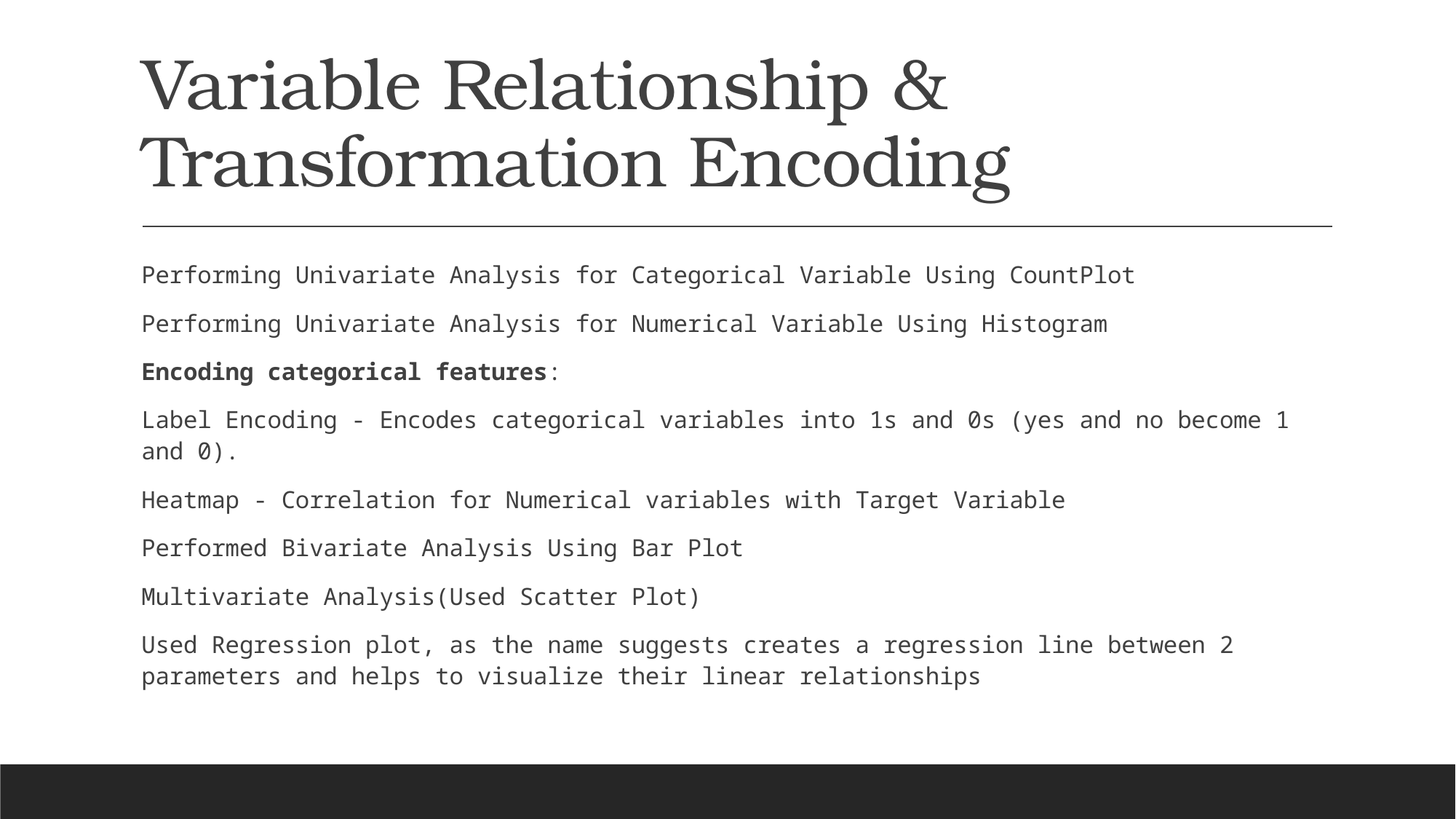

# Variable Relationship & Transformation Encoding
Performing Univariate Analysis for Categorical Variable Using CountPlot
Performing Univariate Analysis for Numerical Variable Using Histogram
Encoding categorical features:
Label Encoding - Encodes categorical variables into 1s and 0s (yes and no become 1 and 0).
Heatmap - Correlation for Numerical variables with Target Variable
Performed Bivariate Analysis Using Bar Plot
Multivariate Analysis(Used Scatter Plot)
Used Regression plot, as the name suggests creates a regression line between 2 parameters and helps to visualize their linear relationships